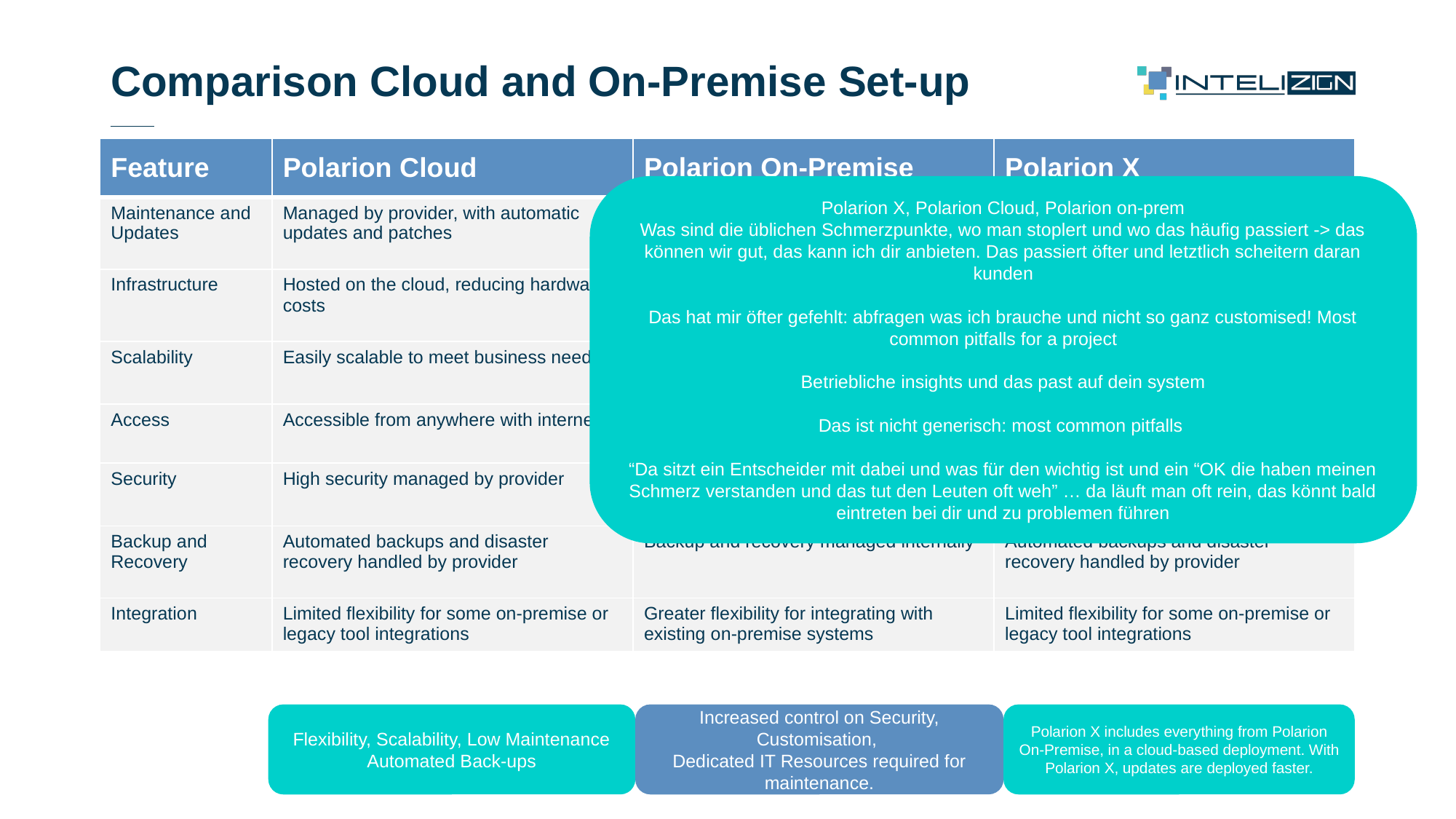

# Comparison Cloud and On-Premise Set-up
| Feature | Polarion Cloud | Polarion On-Premise | Polarion X |
| --- | --- | --- | --- |
| Maintenance and Updates | Managed by provider, with automatic updates and patches | Requires internal team for updates, patches, and maintenance | Managed by the cloud provider with automatic updates and patches |
| Infrastructure | Hosted on the cloud, reducing hardware costs | Requires internal servers and hardware, increasing setup costs | Managed by the cloud provider, no hardware to manage |
| Scalability | Easily scalable to meet business needs | Dependent on internal resources, may need hardware upgrades |  |
| Access | Accessible from anywhere with internet | May have restricted remote access due to security policies | Accessible from anywhere with internet |
| Security | High security managed by provider | Full control over security measures, aligning with internal standards | High security managed by provider |
| Backup and Recovery | Automated backups and disaster recovery handled by provider | Backup and recovery managed internally | Automated backups and disaster recovery handled by provider |
| Integration | Limited flexibility for some on-premise or legacy tool integrations | Greater flexibility for integrating with existing on-premise systems | Limited flexibility for some on-premise or legacy tool integrations |
Polarion X, Polarion Cloud, Polarion on-prem
Was sind die üblichen Schmerzpunkte, wo man stoplert und wo das häufig passiert -> das können wir gut, das kann ich dir anbieten. Das passiert öfter und letztlich scheitern daran kunden

Das hat mir öfter gefehlt: abfragen was ich brauche und nicht so ganz customised! Most common pitfalls for a project

Betriebliche insights und das past auf dein system

Das ist nicht generisch: most common pitfalls

“Da sitzt ein Entscheider mit dabei und was für den wichtig ist und ein “OK die haben meinen Schmerz verstanden und das tut den Leuten oft weh” … da läuft man oft rein, das könnt bald eintreten bei dir und zu problemen führen
Increased control on Security, Customisation,
Dedicated IT Resources required for maintenance.
Flexibility, Scalability, Low Maintenance
Automated Back-ups
Polarion X includes everything from Polarion On-Premise, in a cloud-based deployment. With Polarion X, updates are deployed faster.